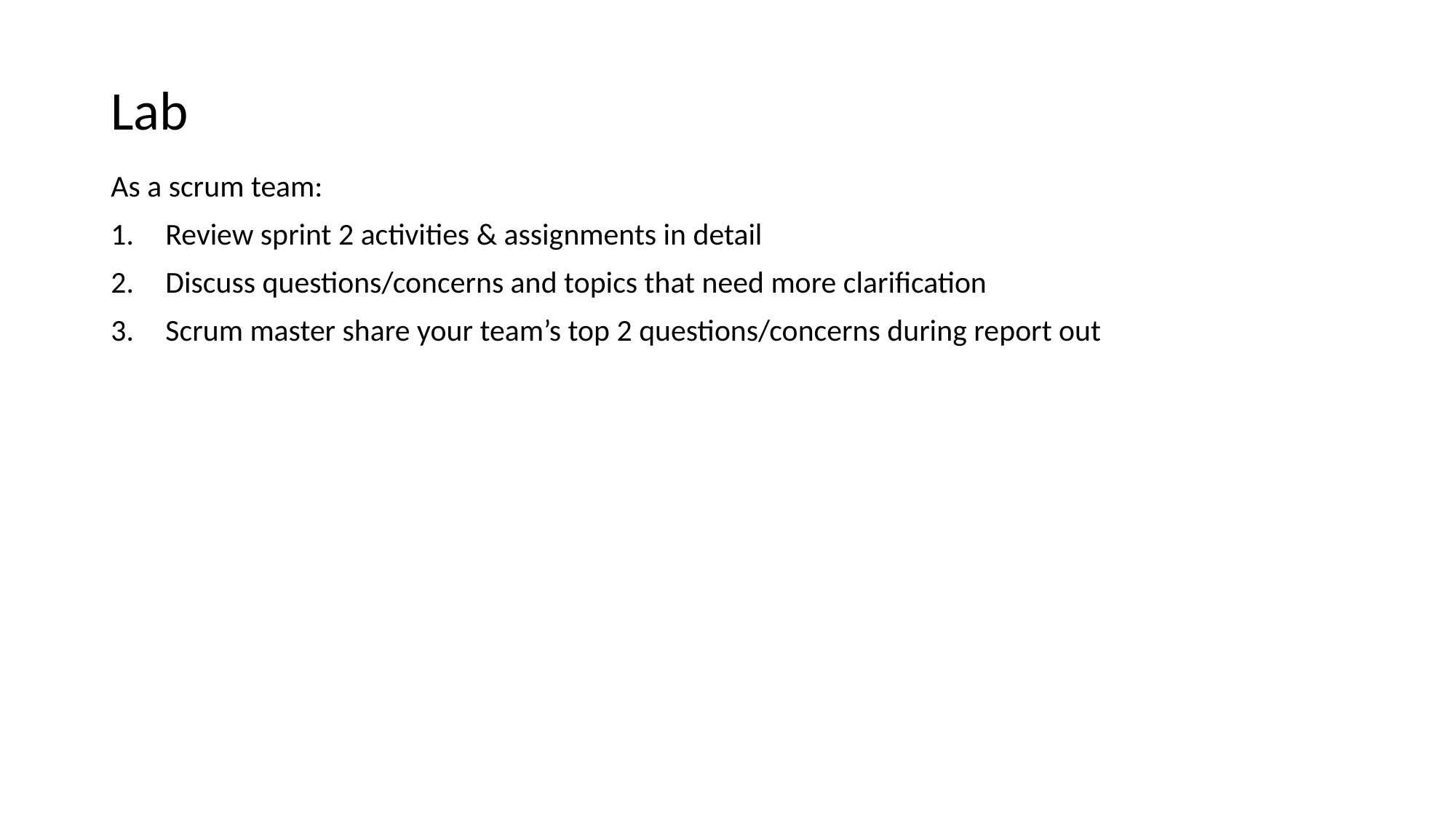

# Lab
As a scrum team:
Review sprint 2 activities & assignments in detail
Discuss questions/concerns and topics that need more clarification
Scrum master share your team’s top 2 questions/concerns during report out